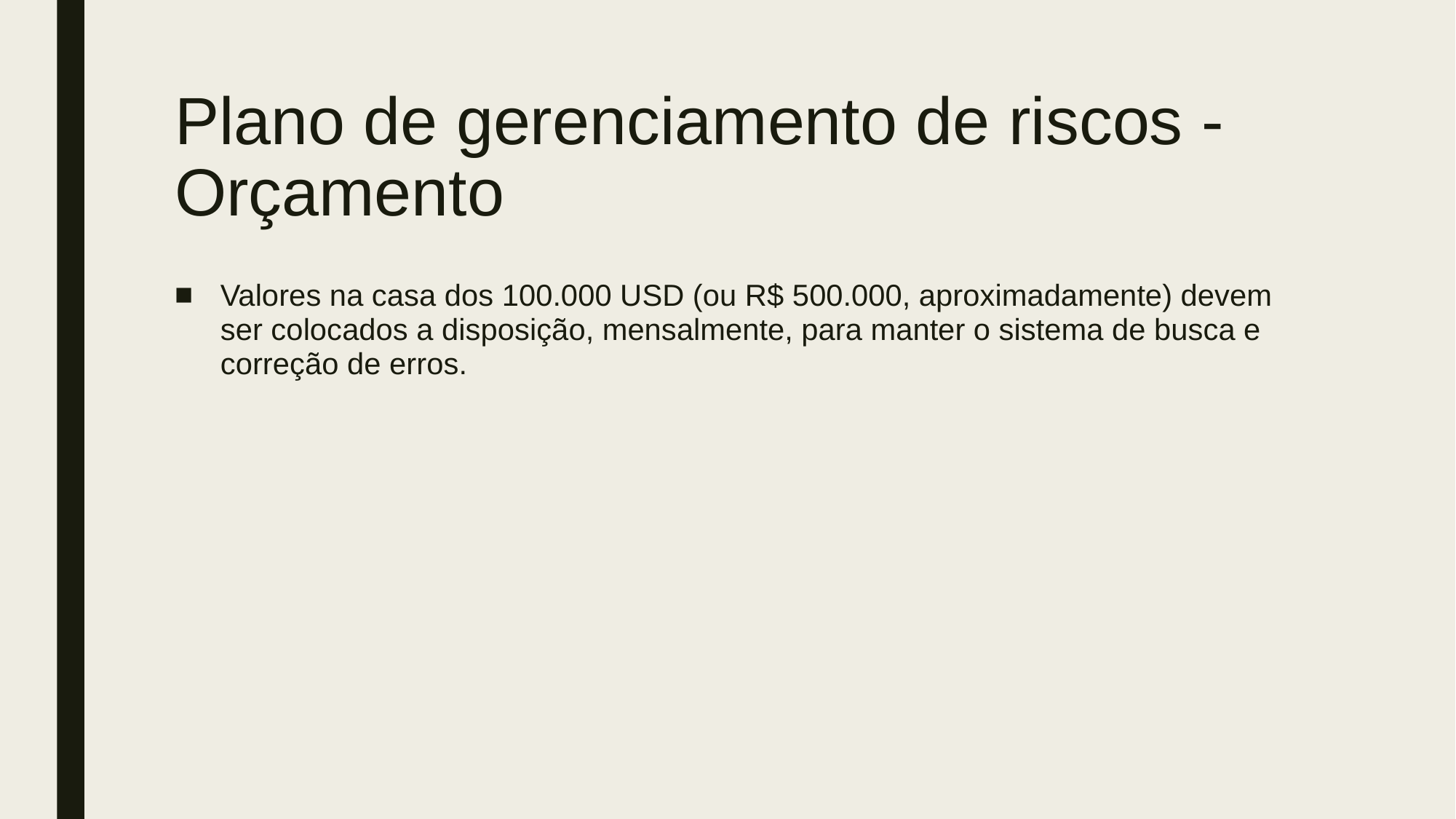

# Plano de gerenciamento de riscos - Orçamento
Valores na casa dos 100.000 USD (ou R$ 500.000, aproximadamente) devem ser colocados a disposição, mensalmente, para manter o sistema de busca e correção de erros.